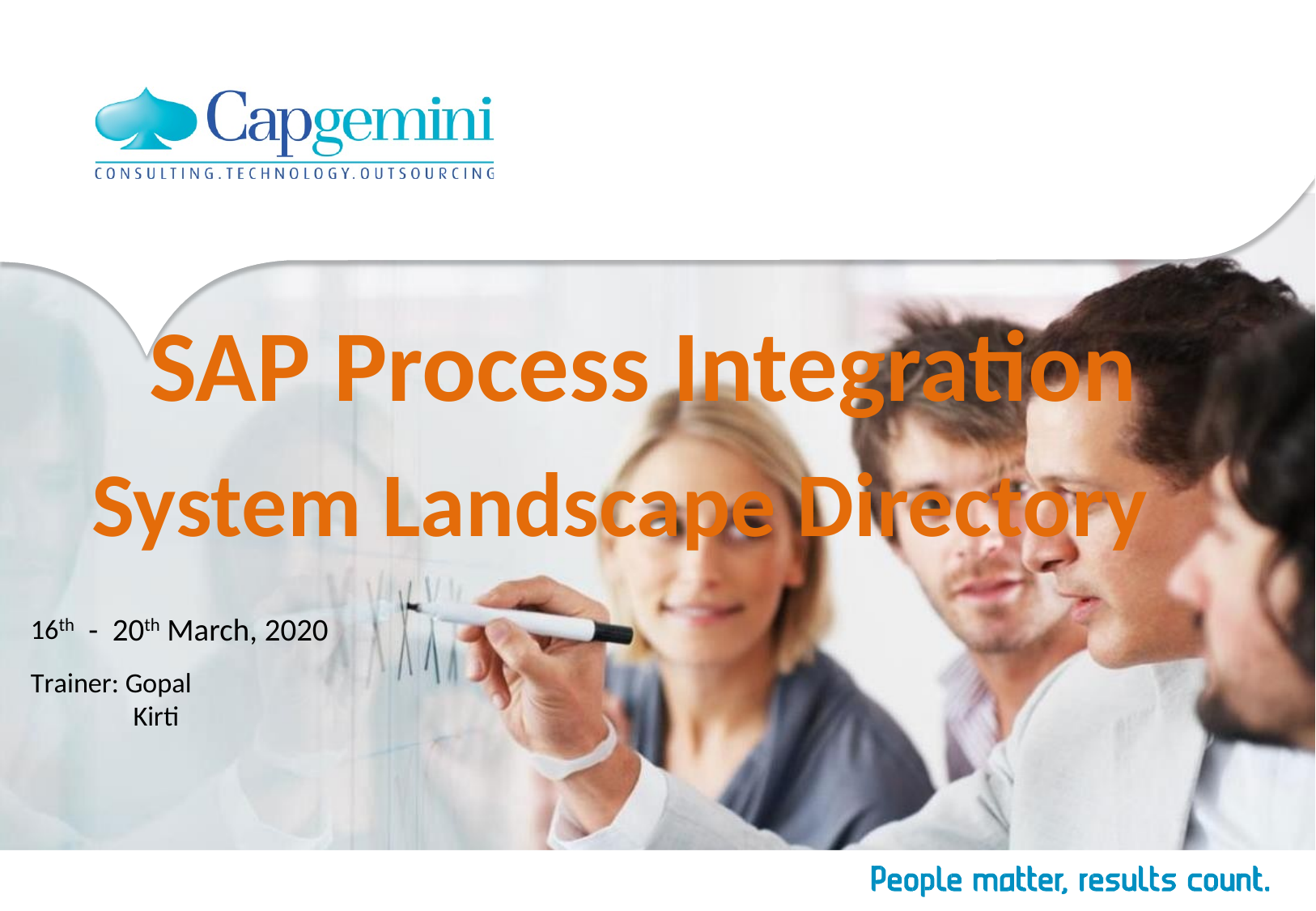

SAP Process Integration

System Landscape Directory

16th  -  20th March, 2020
Trainer: Gopal
Kirti